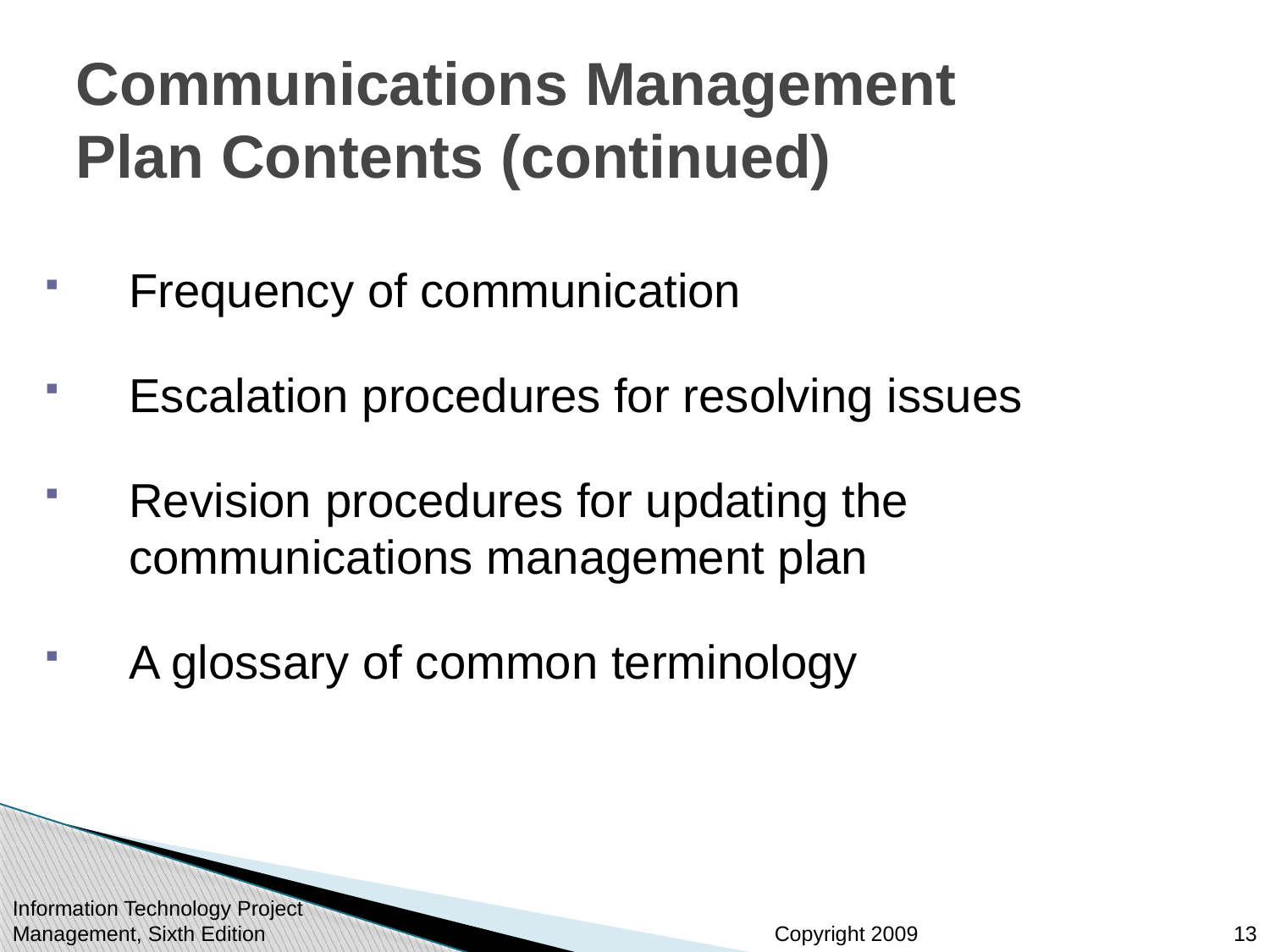

# Communications Management Plan Contents (continued)
Frequency of communication
Escalation procedures for resolving issues
Revision procedures for updating the communications management plan
A glossary of common terminology
Information Technology Project Management, Sixth Edition
13